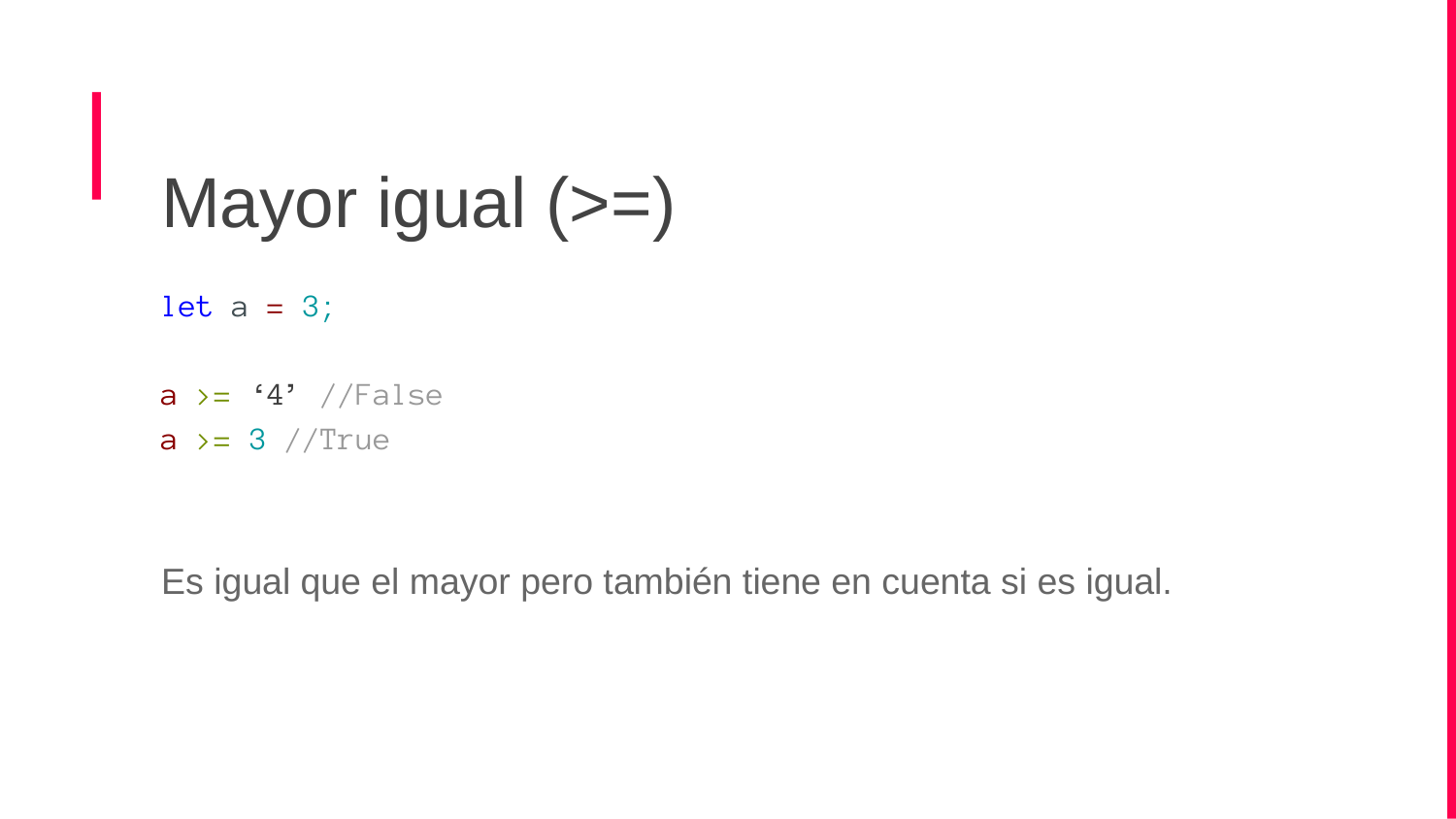

Mayor igual (>=)

let a = 3;
a >= ‘4’ //False
a >= 3 //True

Es igual que el mayor pero también tiene en cuenta si es igual.